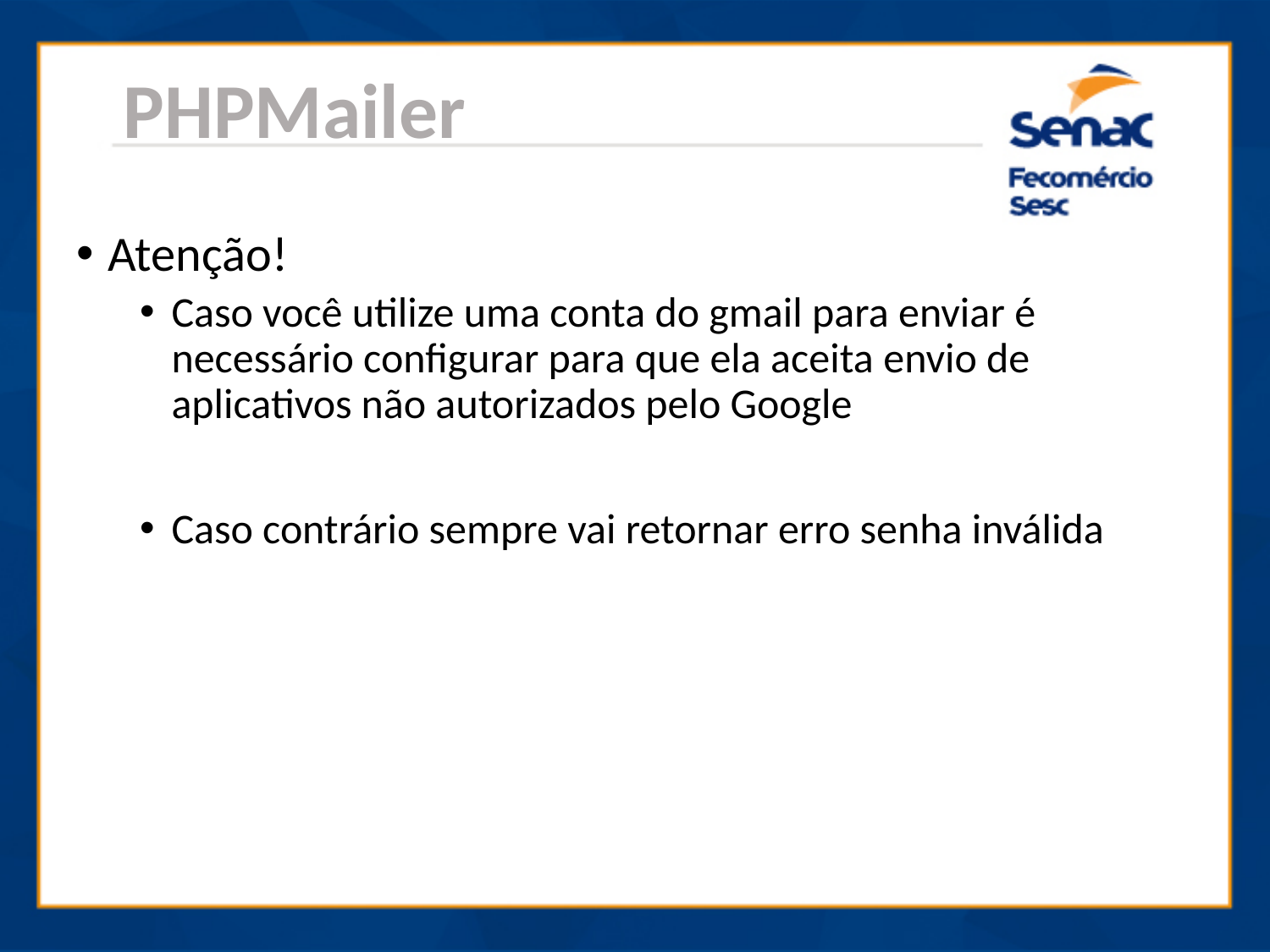

PHPMailer
Atenção!
Caso você utilize uma conta do gmail para enviar é necessário configurar para que ela aceita envio de aplicativos não autorizados pelo Google

Caso contrário sempre vai retornar erro senha inválida